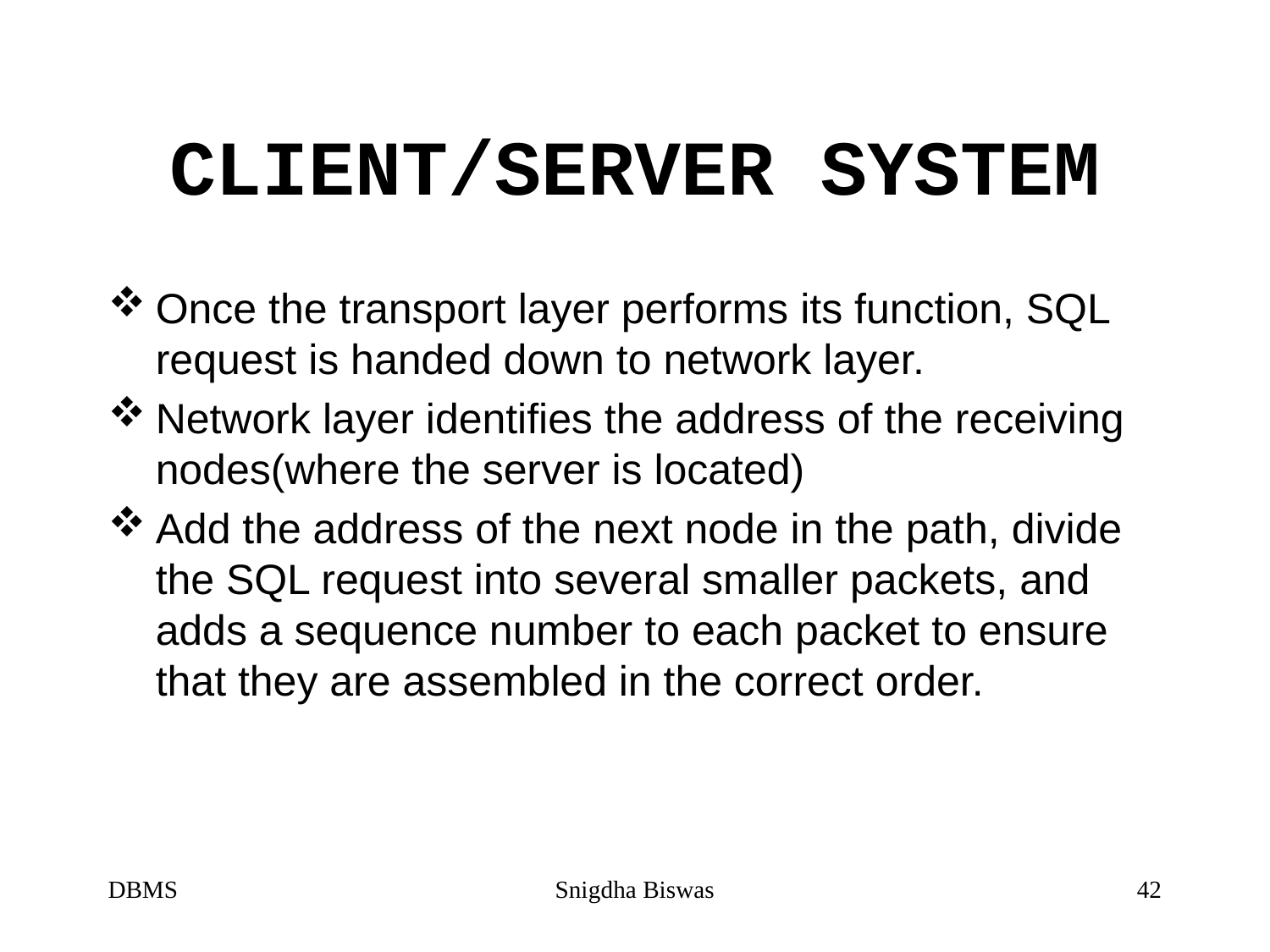

# CLIENT/SERVER SYSTEM
Once the transport layer performs its function, SQL request is handed down to network layer.
Network layer identifies the address of the receiving nodes(where the server is located)
Add the address of the next node in the path, divide the SQL request into several smaller packets, and adds a sequence number to each packet to ensure that they are assembled in the correct order.
DBMS
Snigdha Biswas
42